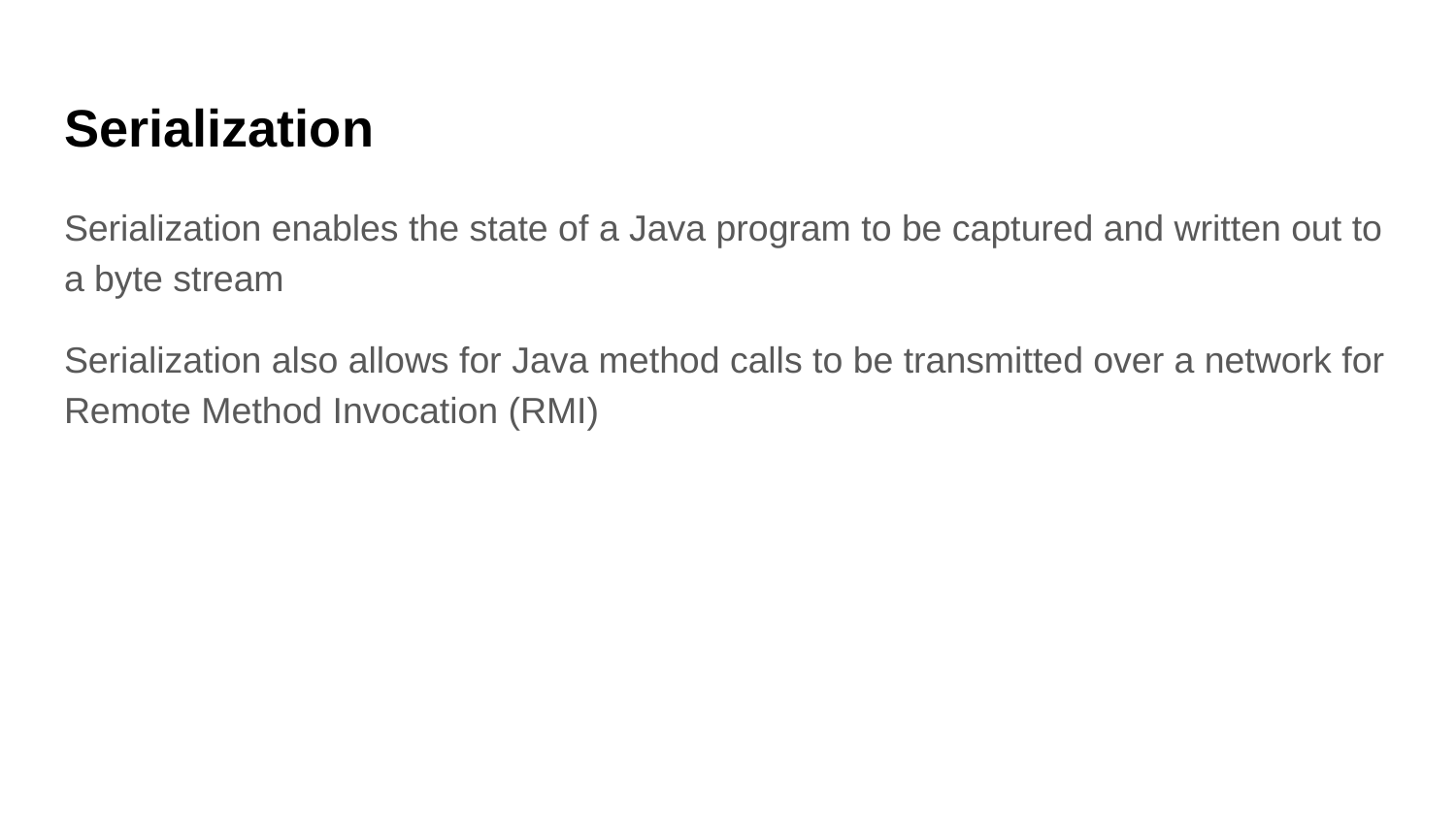

# Serialization

Serialization enables the state of a Java program to be captured and written out to a byte stream
Serialization also allows for Java method calls to be transmitted over a network for Remote Method Invocation (RMI)